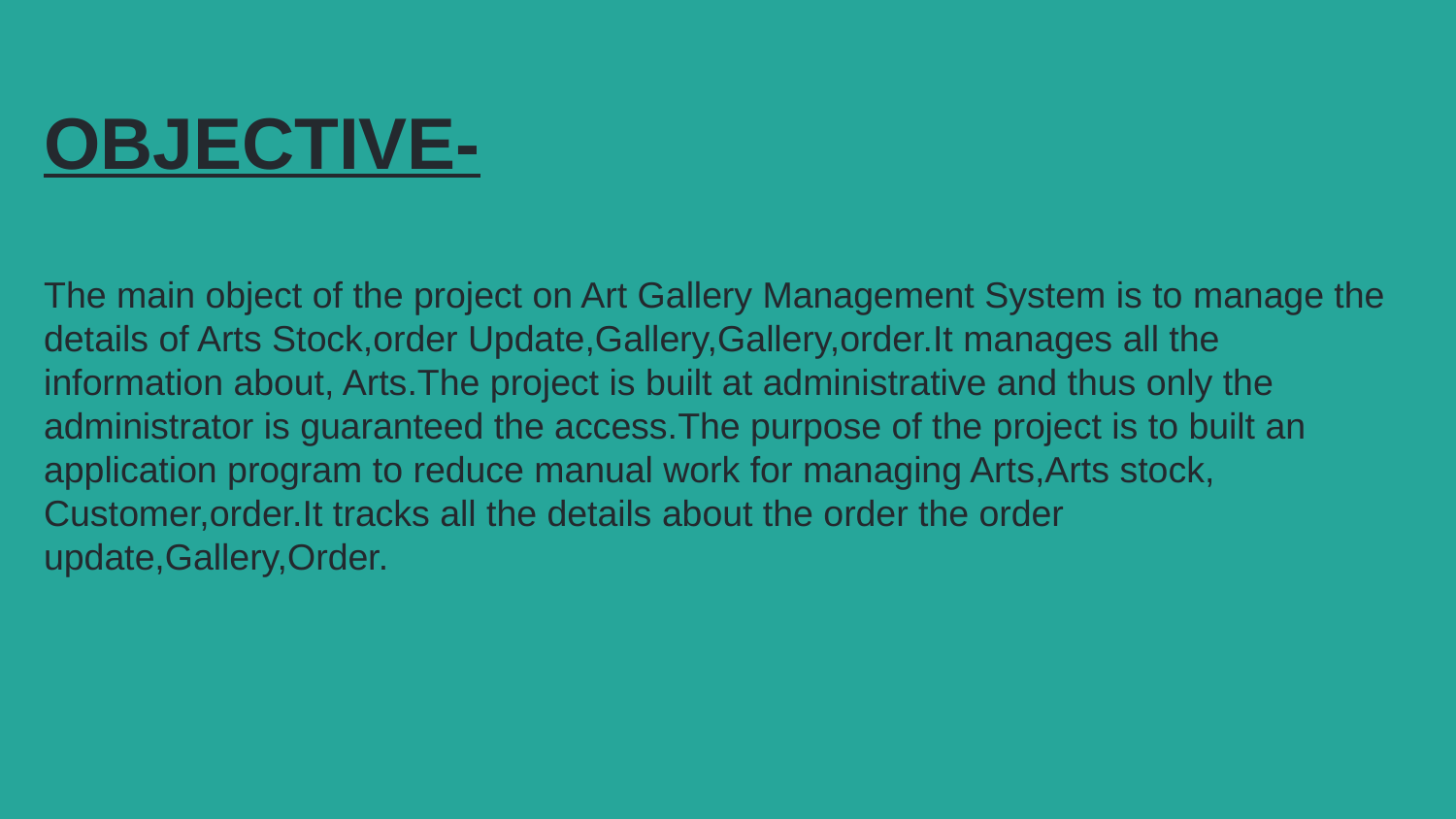

# OBJECTIVE-

The main object of the project on Art Gallery Management System is to manage the details of Arts Stock,order Update,Gallery,Gallery,order.It manages all the information about, Arts.The project is built at administrative and thus only the administrator is guaranteed the access.The purpose of the project is to built an application program to reduce manual work for managing Arts,Arts stock, Customer,order.It tracks all the details about the order the order update,Gallery,Order.